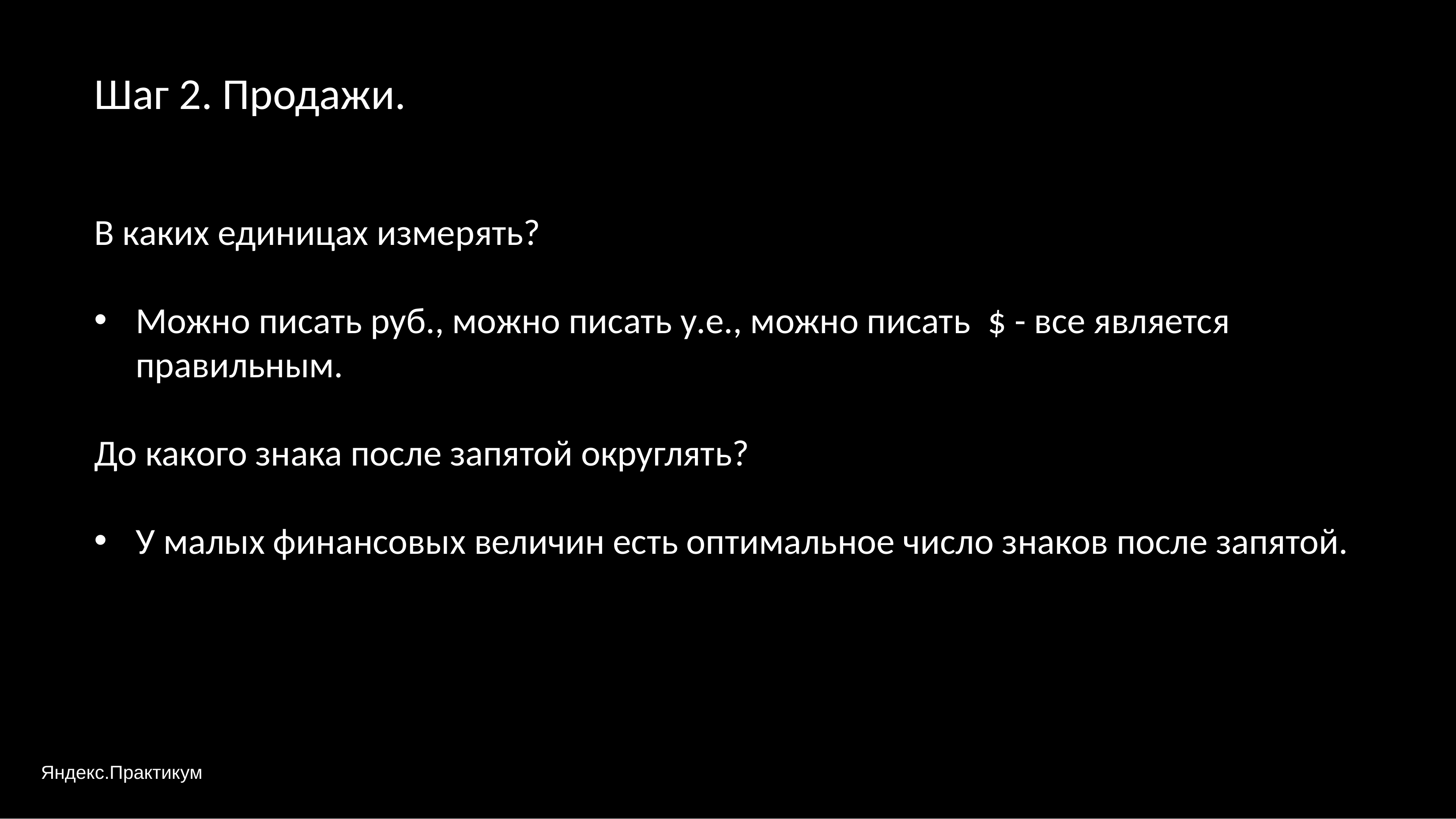

Шаг 2. Продажи.
В каких единицах измерять?

Можно писать руб., можно писать у.е., можно писать  $ - все является правильным.

До какого знака после запятой округлять?

У малых финансовых величин есть оптимальное число знаков после запятой.
Яндекс.Практикум